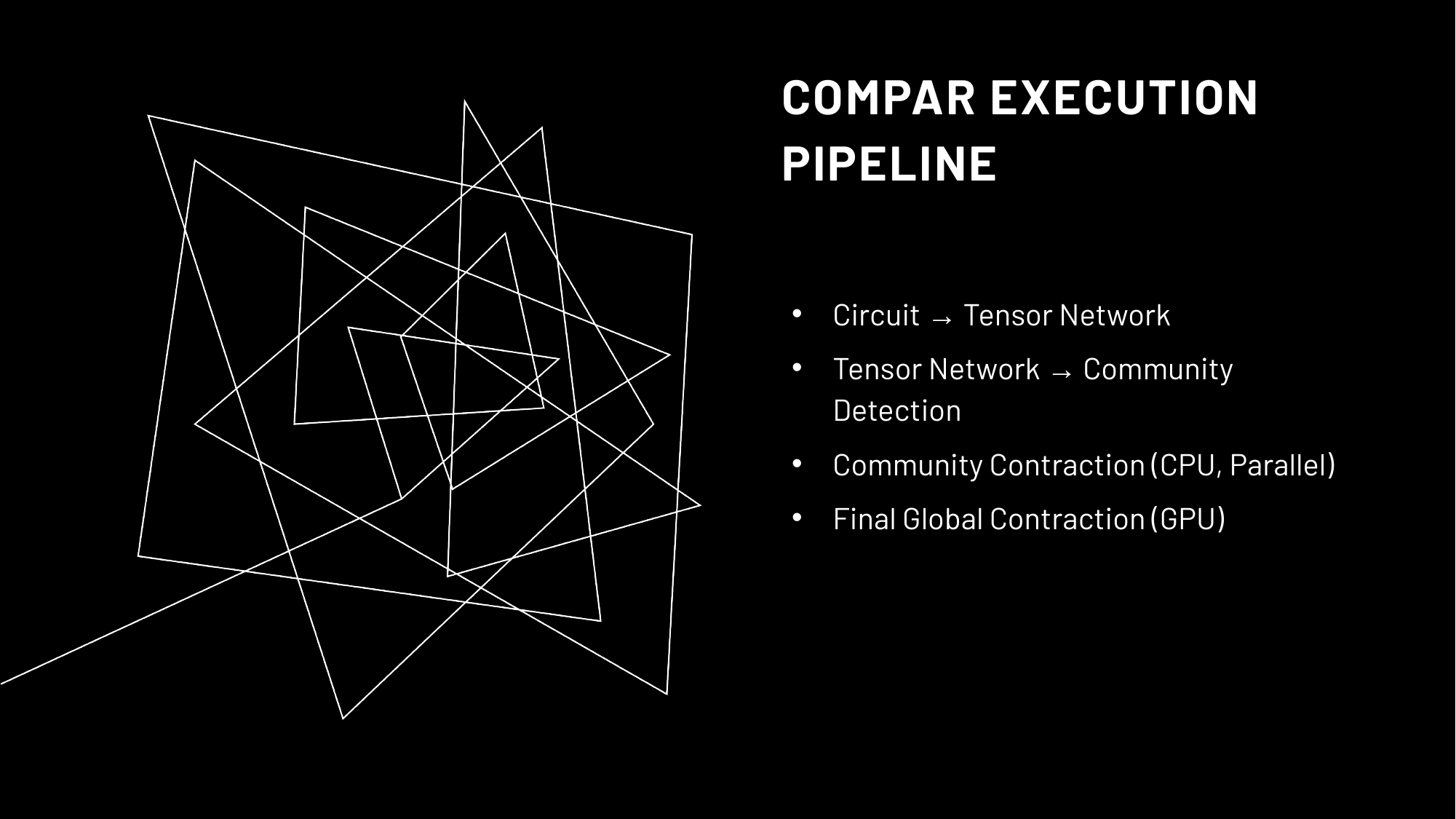

# ComPar Execution Pipeline
Circuit → Tensor Network
Tensor Network → Community Detection
Community Contraction (CPU, Parallel)
Final Global Contraction (GPU)